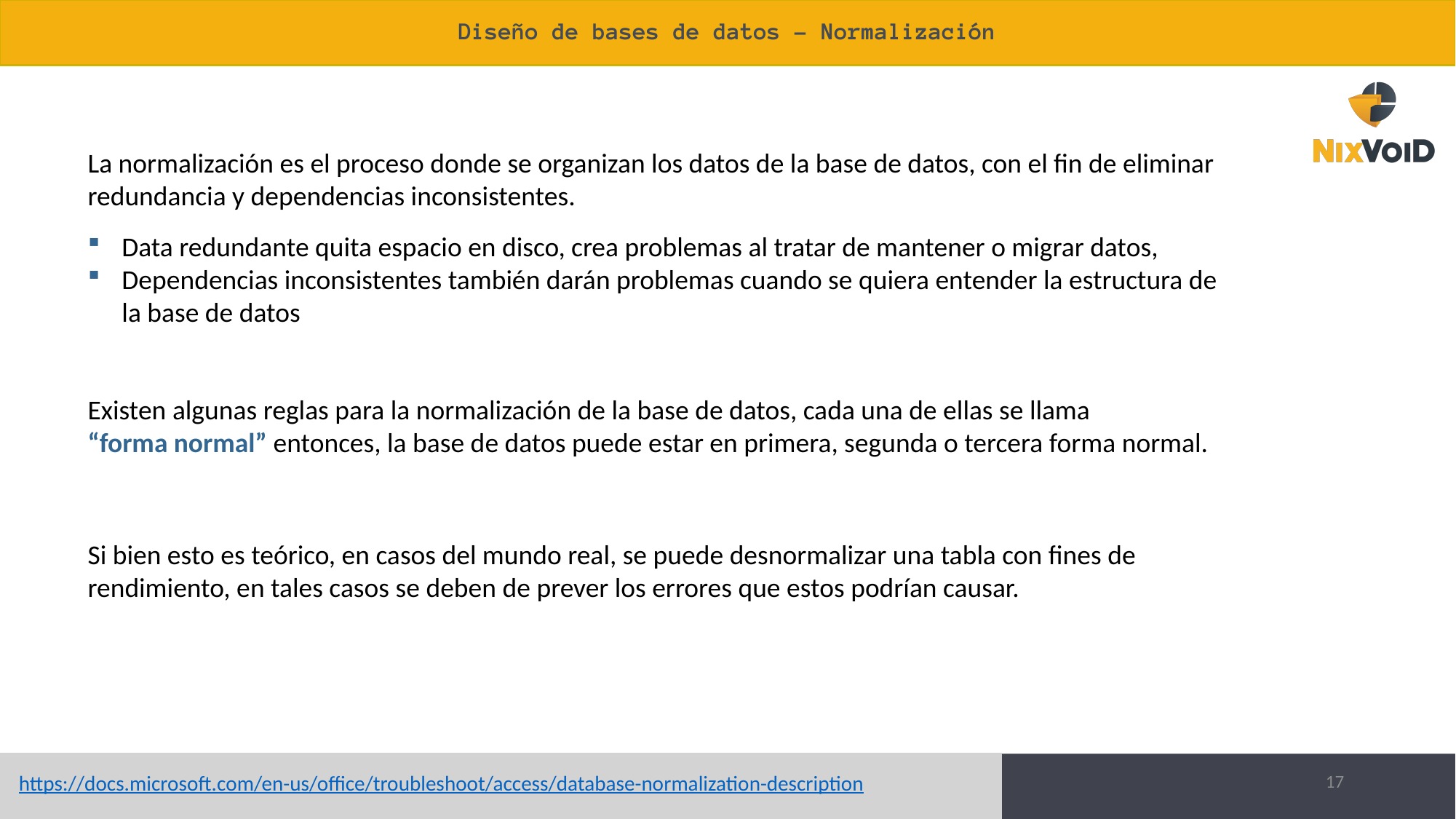

# Diseño de bases de datos – Normalización
La normalización es el proceso donde se organizan los datos de la base de datos, con el fin de eliminar redundancia y dependencias inconsistentes.
Data redundante quita espacio en disco, crea problemas al tratar de mantener o migrar datos,
Dependencias inconsistentes también darán problemas cuando se quiera entender la estructura de la base de datos
Existen algunas reglas para la normalización de la base de datos, cada una de ellas se llama
“forma normal” entonces, la base de datos puede estar en primera, segunda o tercera forma normal.
Si bien esto es teórico, en casos del mundo real, se puede desnormalizar una tabla con fines de rendimiento, en tales casos se deben de prever los errores que estos podrían causar.
17
https://docs.microsoft.com/en-us/office/troubleshoot/access/database-normalization-description